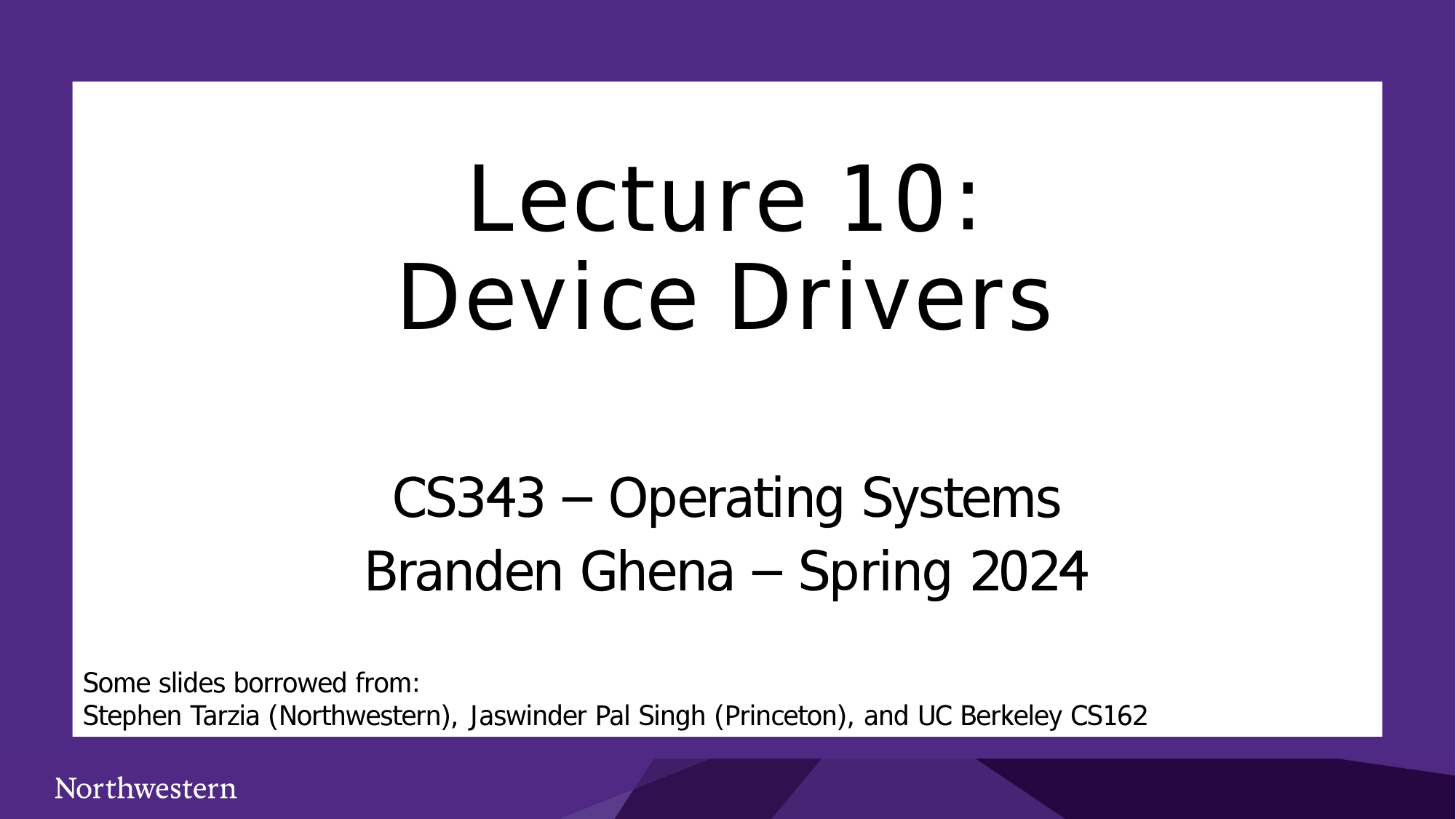

# Lecture 10: Device Drivers
CS343 – Operating Systems
Branden Ghena – Spring 2024
Some slides borrowed from:
Stephen Tarzia (Northwestern), Jaswinder Pal Singh (Princeton), and UC Berkeley CS162